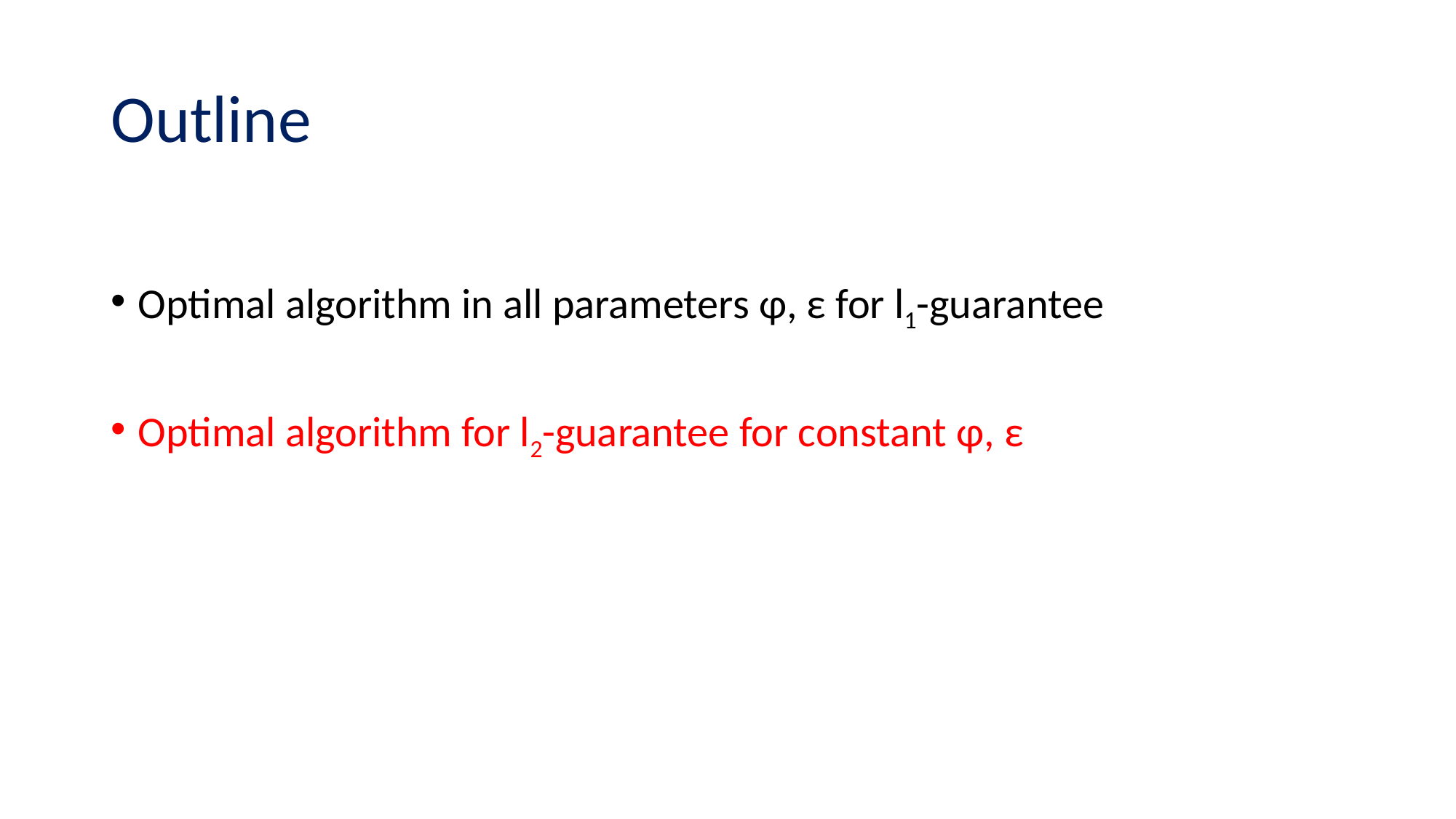

# Outline
Optimal algorithm in all parameters φ, ε for l1-guarantee

Optimal algorithm for l2-guarantee for constant φ, ε